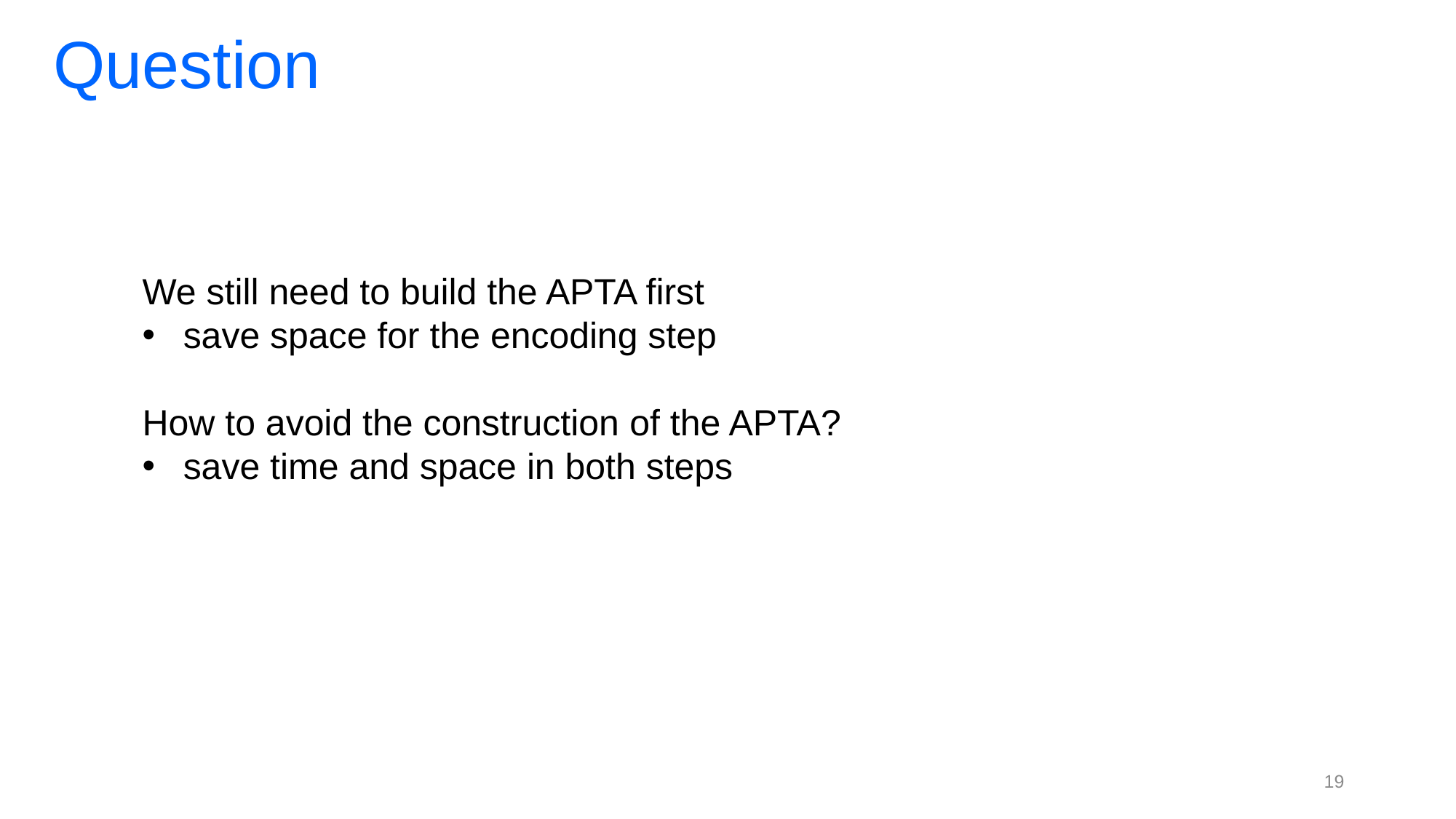

Question
We still need to build the APTA first
save space for the encoding step

How to avoid the construction of the APTA?
save time and space in both steps

19